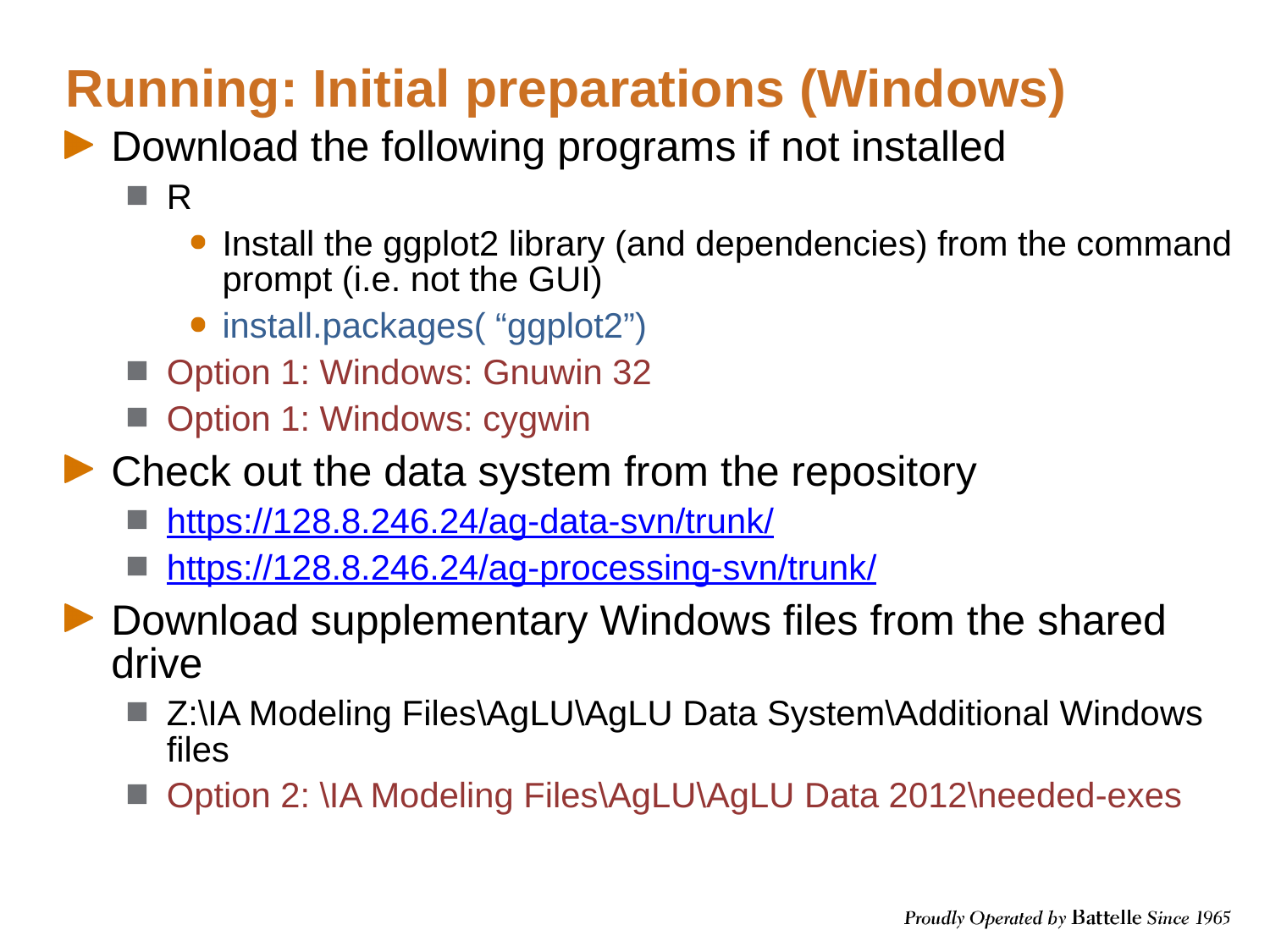

# Running: Initial preparations (Windows)
Download the following programs if not installed
R
Install the ggplot2 library (and dependencies) from the command prompt (i.e. not the GUI)
install.packages( “ggplot2”)
Option 1: Windows: Gnuwin 32
Option 1: Windows: cygwin
Check out the data system from the repository
https://128.8.246.24/ag-data-svn/trunk/
https://128.8.246.24/ag-processing-svn/trunk/
Download supplementary Windows files from the shared drive
Z:\IA Modeling Files\AgLU\AgLU Data System\Additional Windows files
Option 2: \IA Modeling Files\AgLU\AgLU Data 2012\needed-exes